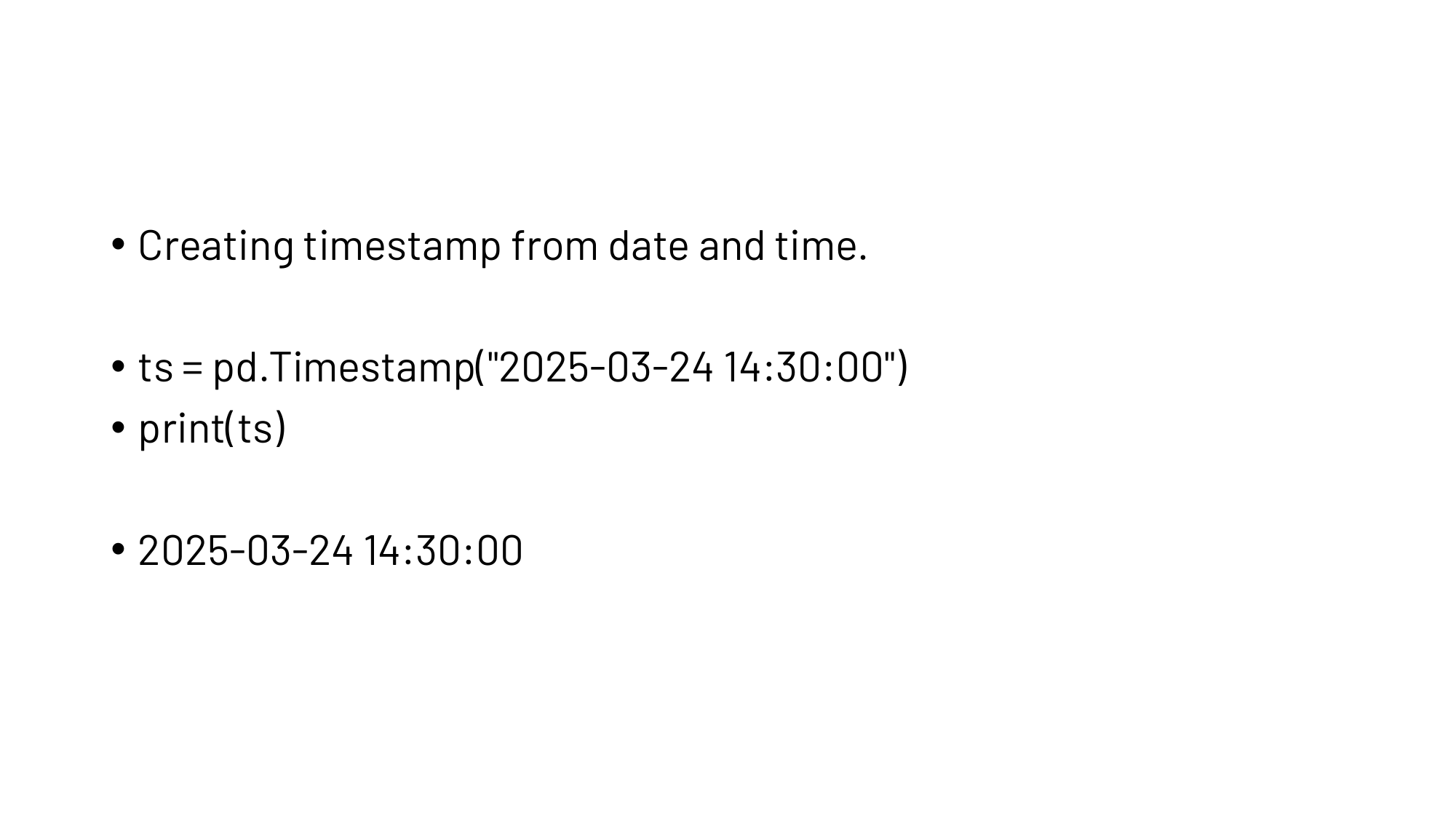

Creating timestamp from date and time.

ts = pd.Timestamp("2025-03-24 14:30:00")
print(ts)

2025-03-24 14:30:00